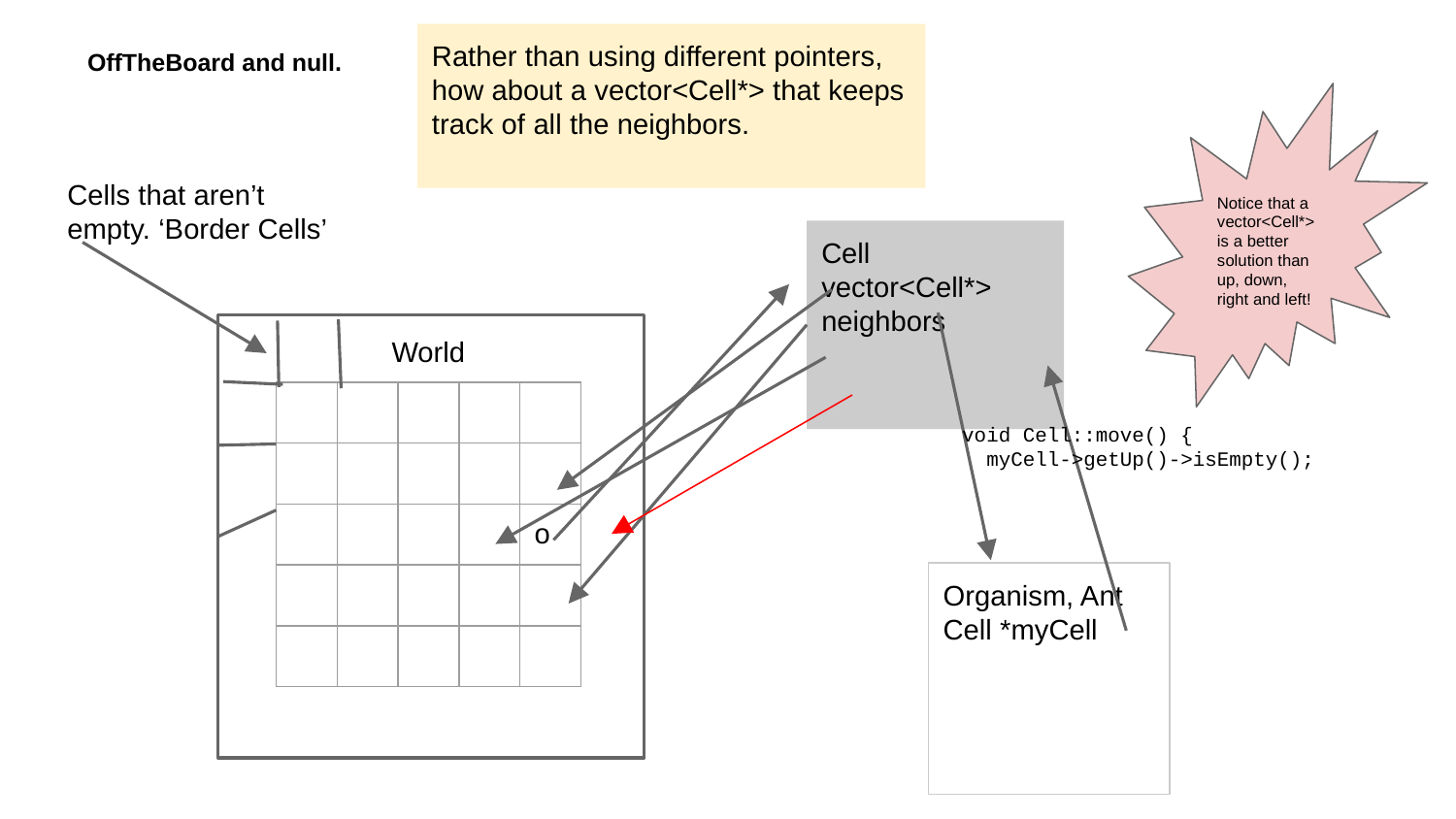

Rather than using different pointers, how about a vector<Cell*> that keeps track of all the neighbors.
# OffTheBoard and null.

Notice that a vector<Cell*> is a better solution than up, down, right and left!
Cells that aren’t empty. ‘Border Cells’
Cell
vector<Cell*> neighbors

World
|  |  |  |  |  |
| --- | --- | --- | --- | --- |
|  |  |  |  |  |
|  |  |  |  | o |
|  |  |  |  |  |
|  |  |  |  |  |
void Cell::move() {
  myCell->getUp()->isEmpty();
Organism, Ant
Cell *myCell